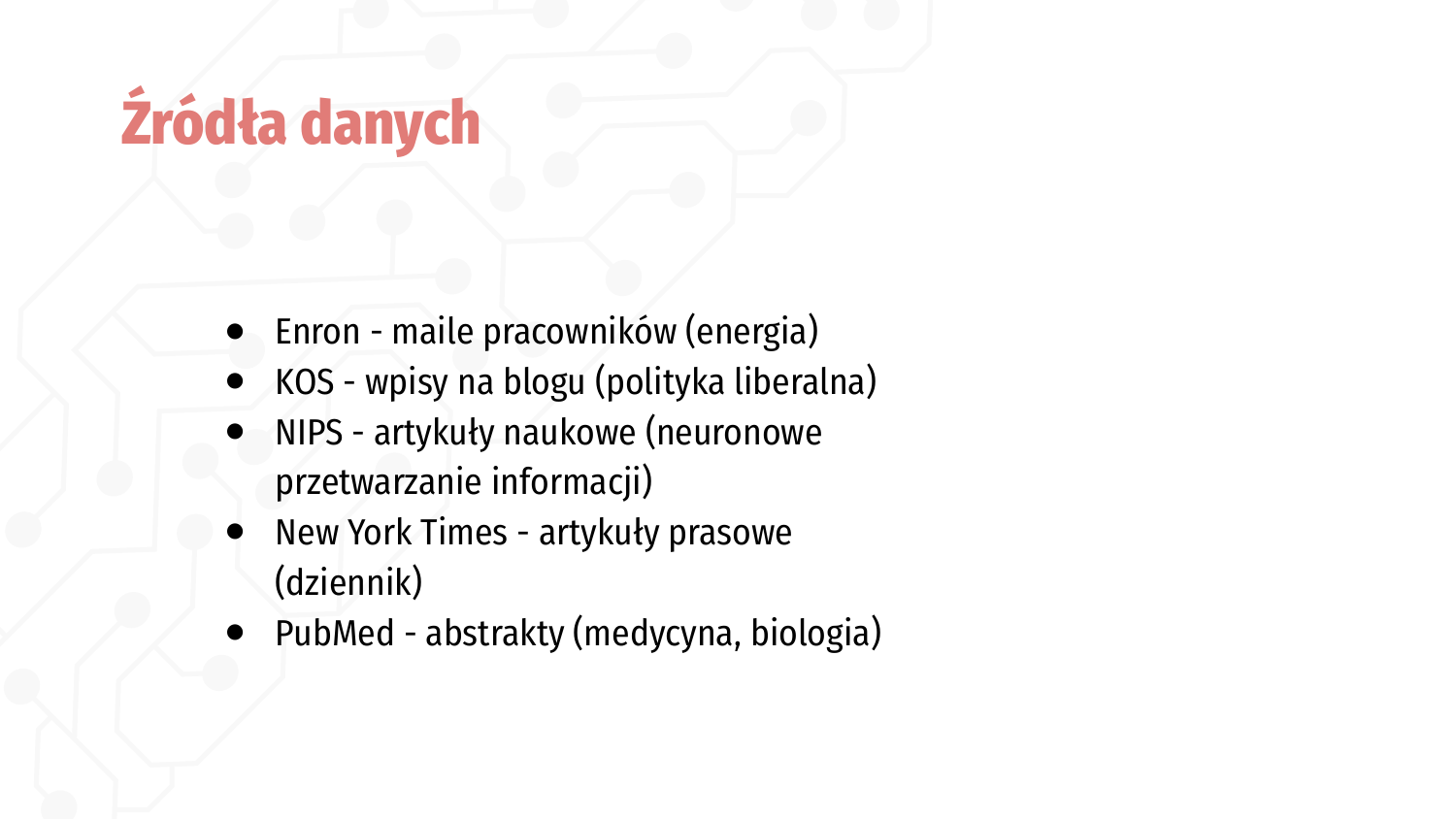

# Źródła danych
Enron - maile pracowników (energia)
KOS - wpisy na blogu (polityka liberalna)
NIPS - artykuły naukowe (neuronowe przetwarzanie informacji)
New York Times - artykuły prasowe (dziennik)
PubMed - abstrakty (medycyna, biologia)